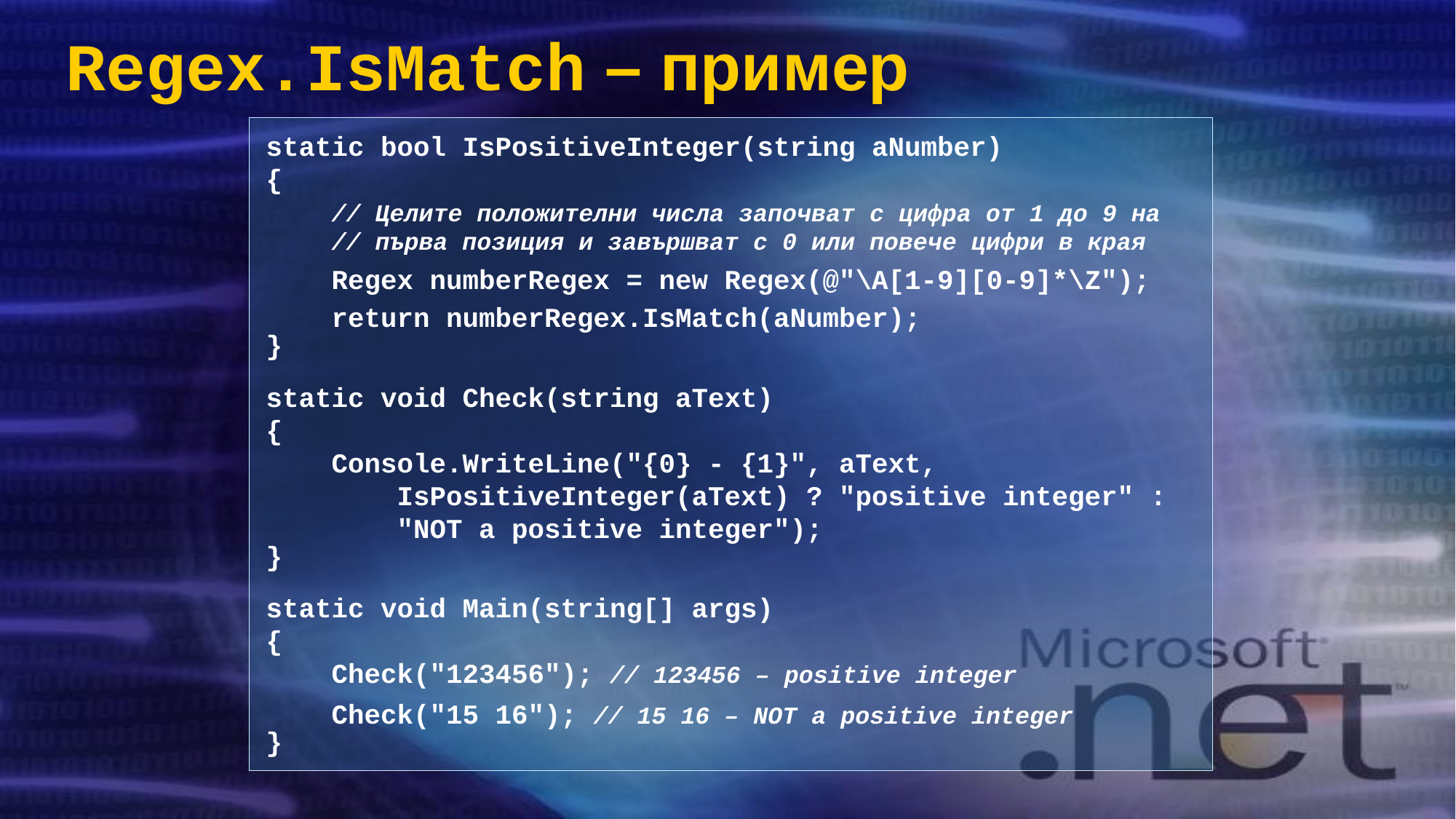

# Regex.IsMatch – пример
static bool IsPositiveInteger(string aNumber)
{
    // Целите положителни числа започват с цифра от 1 до 9 на
    // първа позиция и завършват с 0 или повече цифри в края
    Regex numberRegex = new Regex(@"\A[1-9][0-9]*\Z");
    return numberRegex.IsMatch(aNumber);
}
static void Check(string aText)
{
    Console.WriteLine("{0} - {1}", aText,
        IsPositiveInteger(aText) ? "positive integer" :
        "NOT a positive integer");
}
static void Main(string[] args)
{
    Check("123456"); // 123456 – positive integer
    Check("15 16"); // 15 16 – NOT a positive integer
}